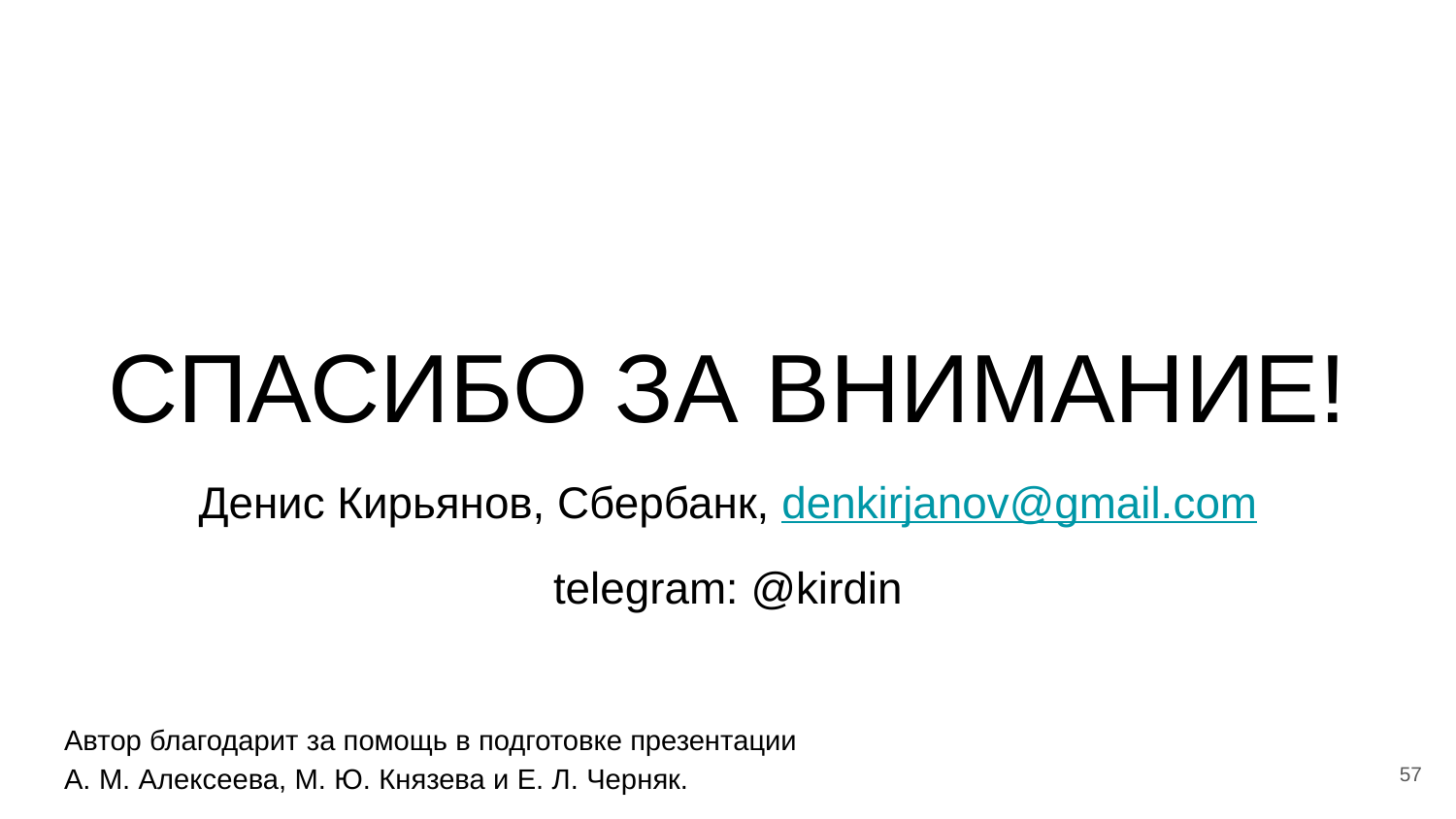

СПАСИБО ЗА ВНИМАНИЕ!
Денис Кирьянов, Сбербанк, denkirjanov@gmail.com
telegram: @kirdin

Автор благодарит за помощь в подготовке презентации
А. М. Алексеева, М. Ю. Князева и Е. Л. Черняк.
57